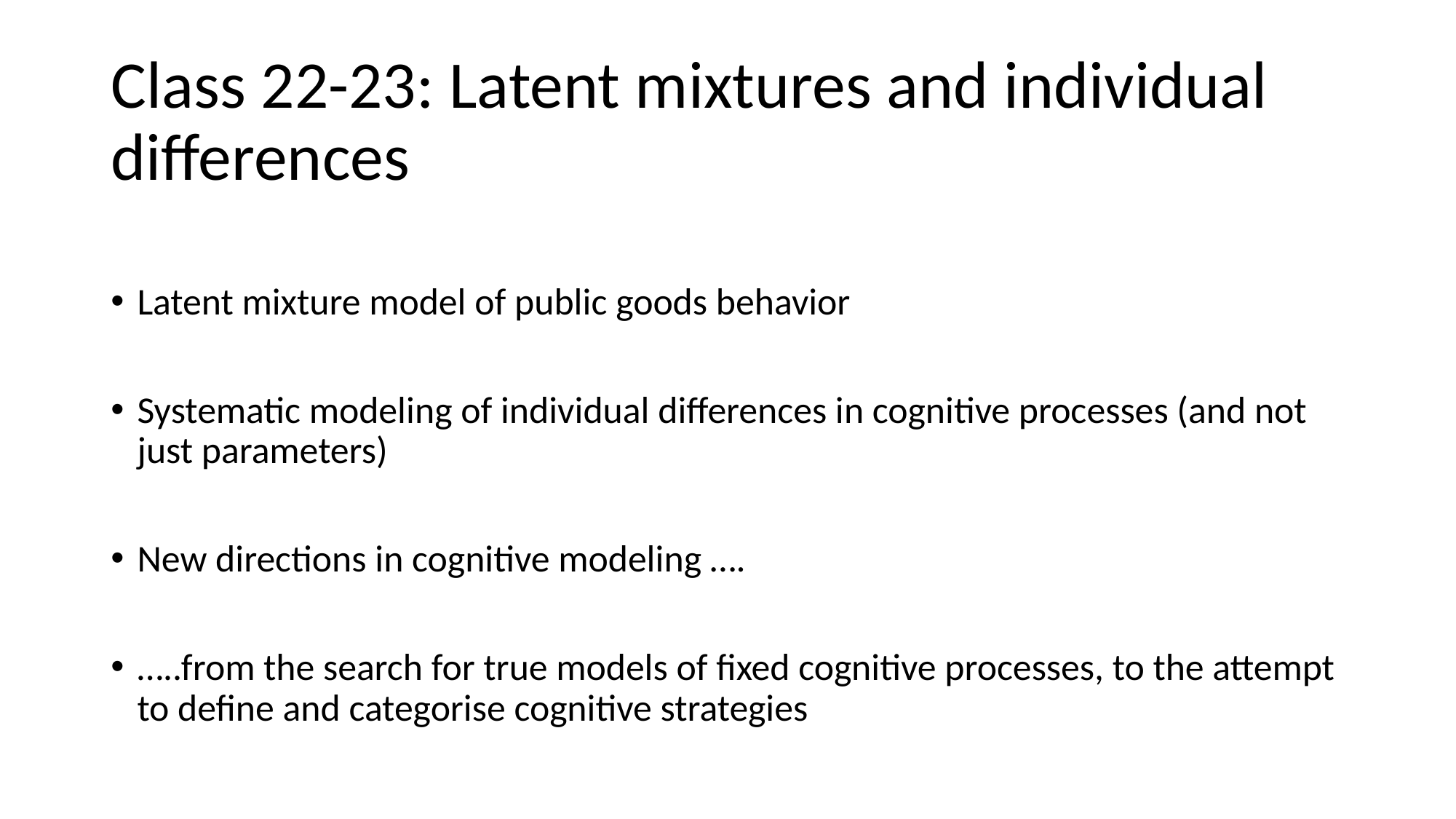

# Class 22-23: Latent mixtures and individual differences

Latent mixture model of public goods behavior

Systematic modeling of individual differences in cognitive processes (and not just parameters)

New directions in cognitive modeling ….

…..from the search for true models of fixed cognitive processes, to the attempt to define and categorise cognitive strategies